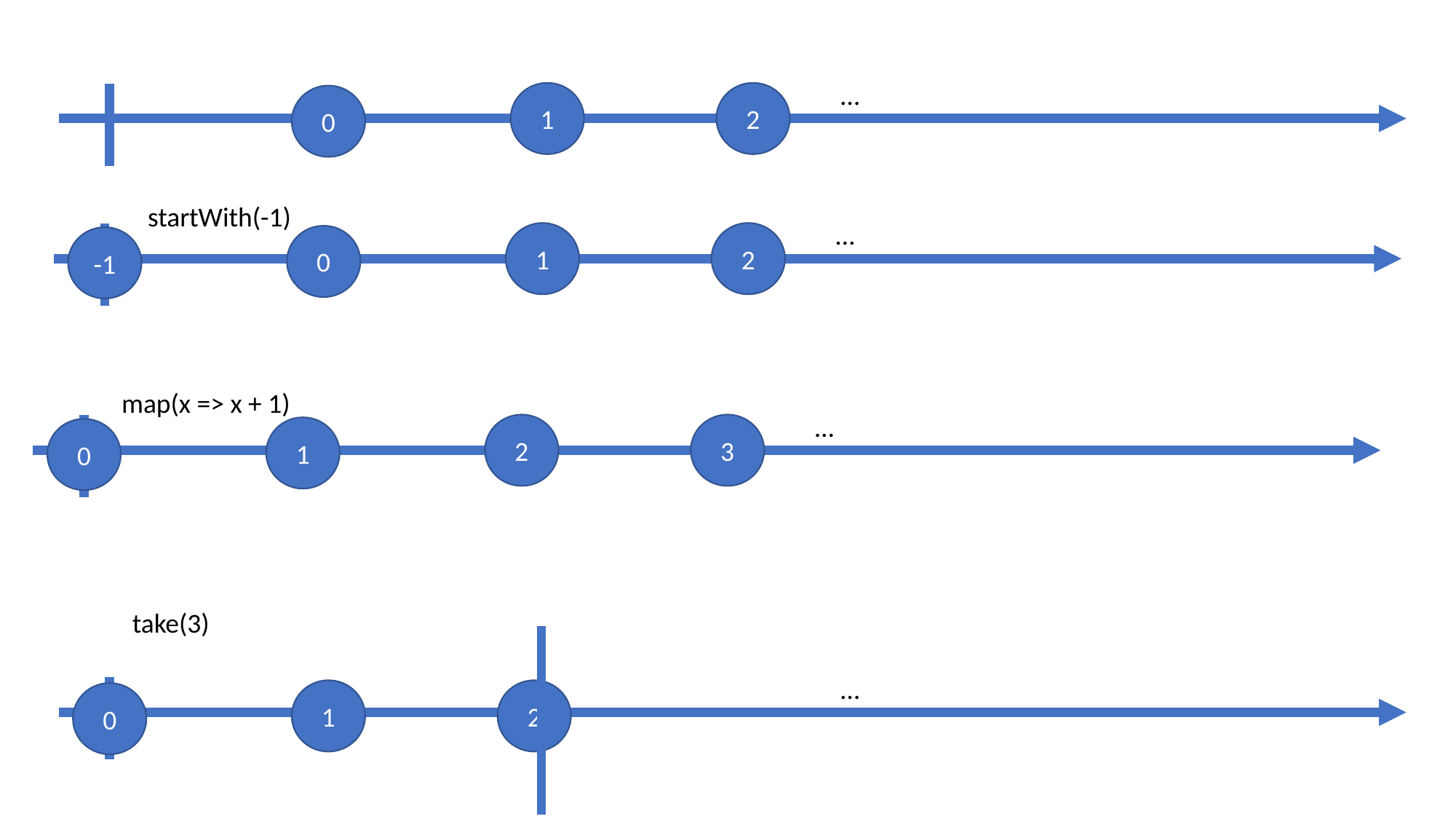

…
1
2
0
startWith(-1)
…
1
2
0
-1
map(x => x + 1)
…
2
3
1
0
take(3)
…
1
2
0